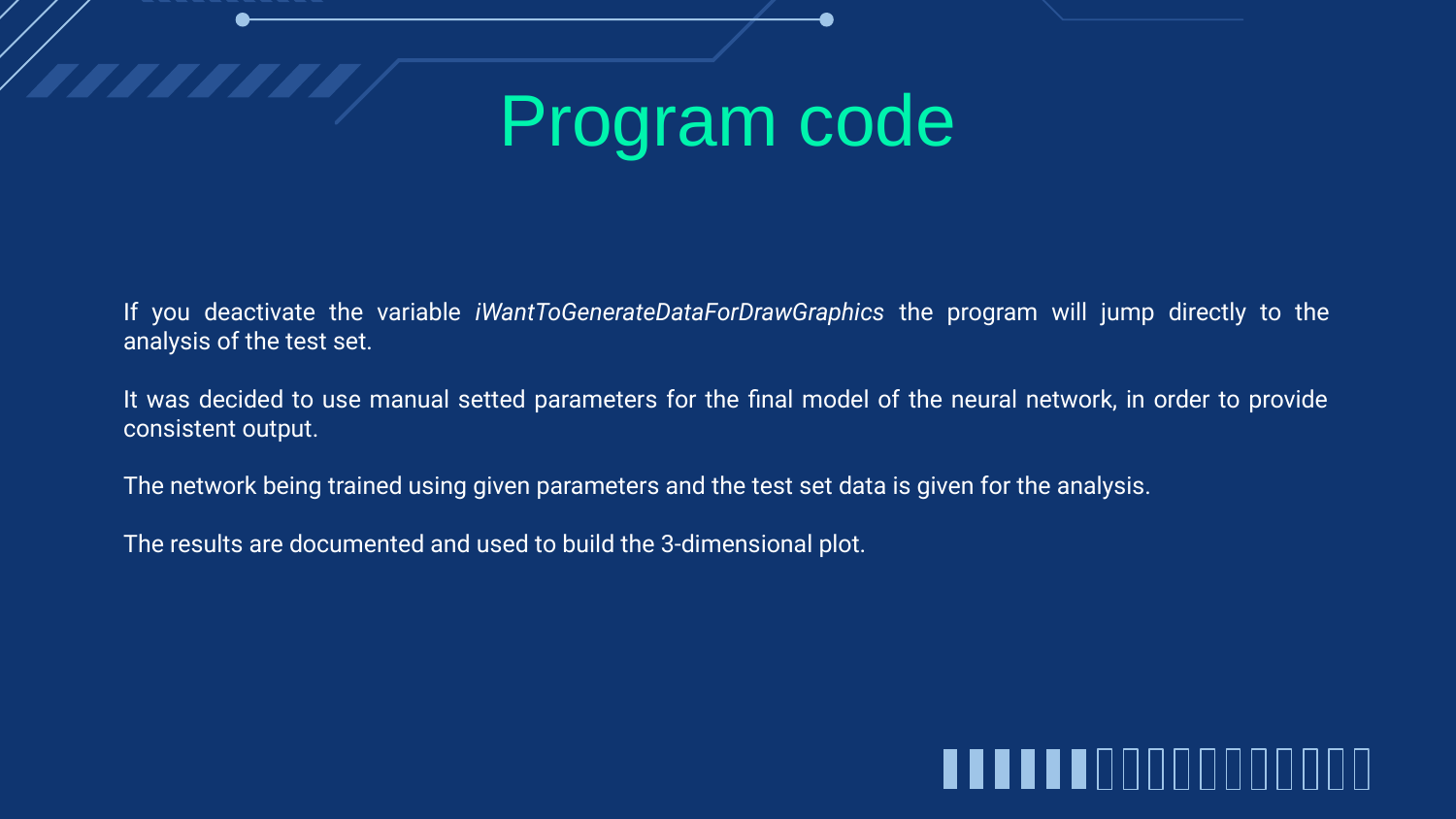

# Program code
If you deactivate the variable iWantToGenerateDataForDrawGraphics the program will jump directly to the analysis of the test set.

It was decided to use manual setted parameters for the final model of the neural network, in order to provide consistent output.

The network being trained using given parameters and the test set data is given for the analysis.

The results are documented and used to build the 3-dimensional plot.